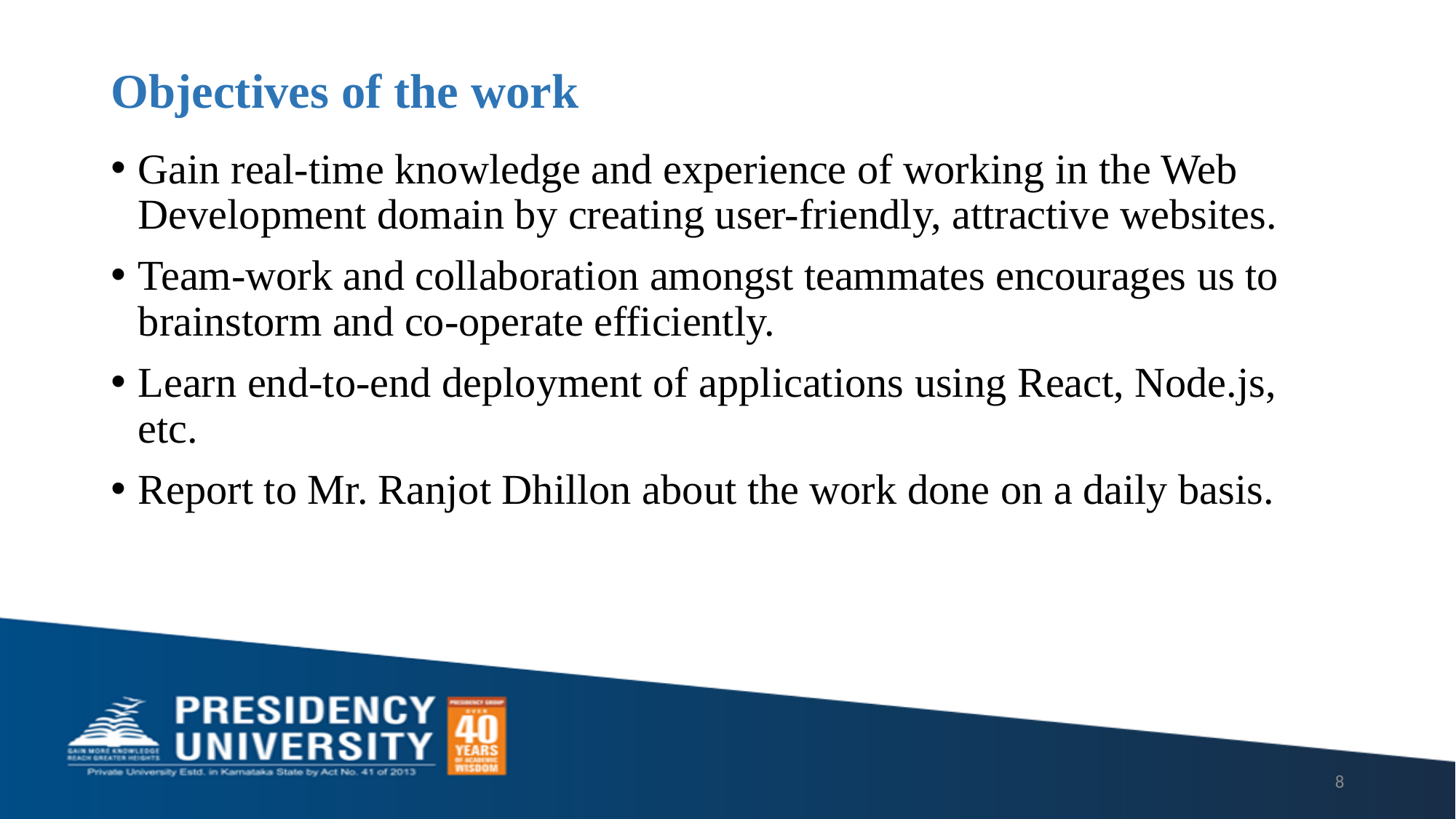

# Objectives of the work
Gain real-time knowledge and experience of working in the Web Development domain by creating user-friendly, attractive websites.
Team-work and collaboration amongst teammates encourages us to brainstorm and co-operate efficiently.
Learn end-to-end deployment of applications using React, Node.js, etc.
Report to Mr. Ranjot Dhillon about the work done on a daily basis.
8